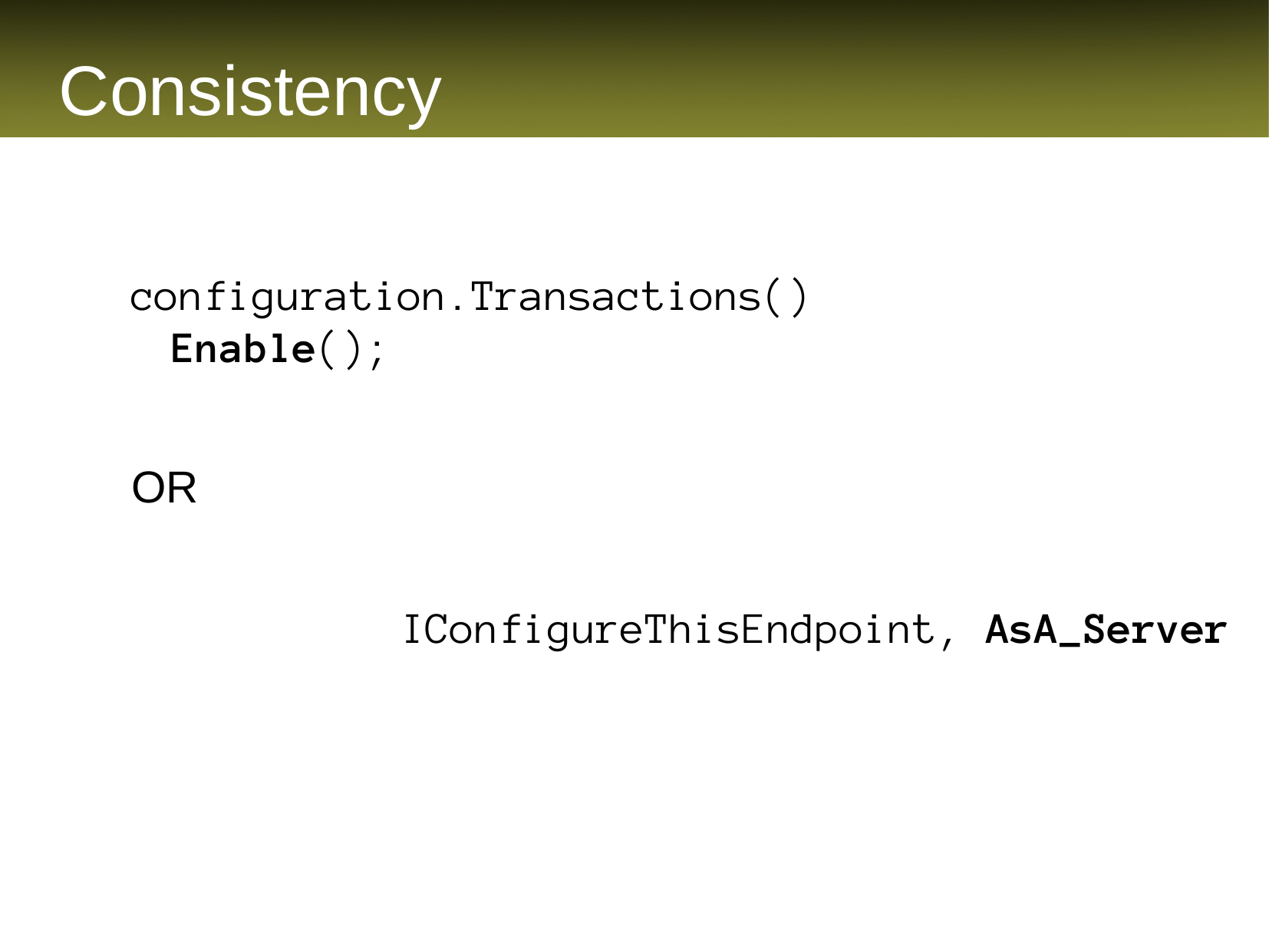

# Consistency

configuration.Transactions()
Enable();

OR

			IConfigureThisEndpoint, AsA_Server